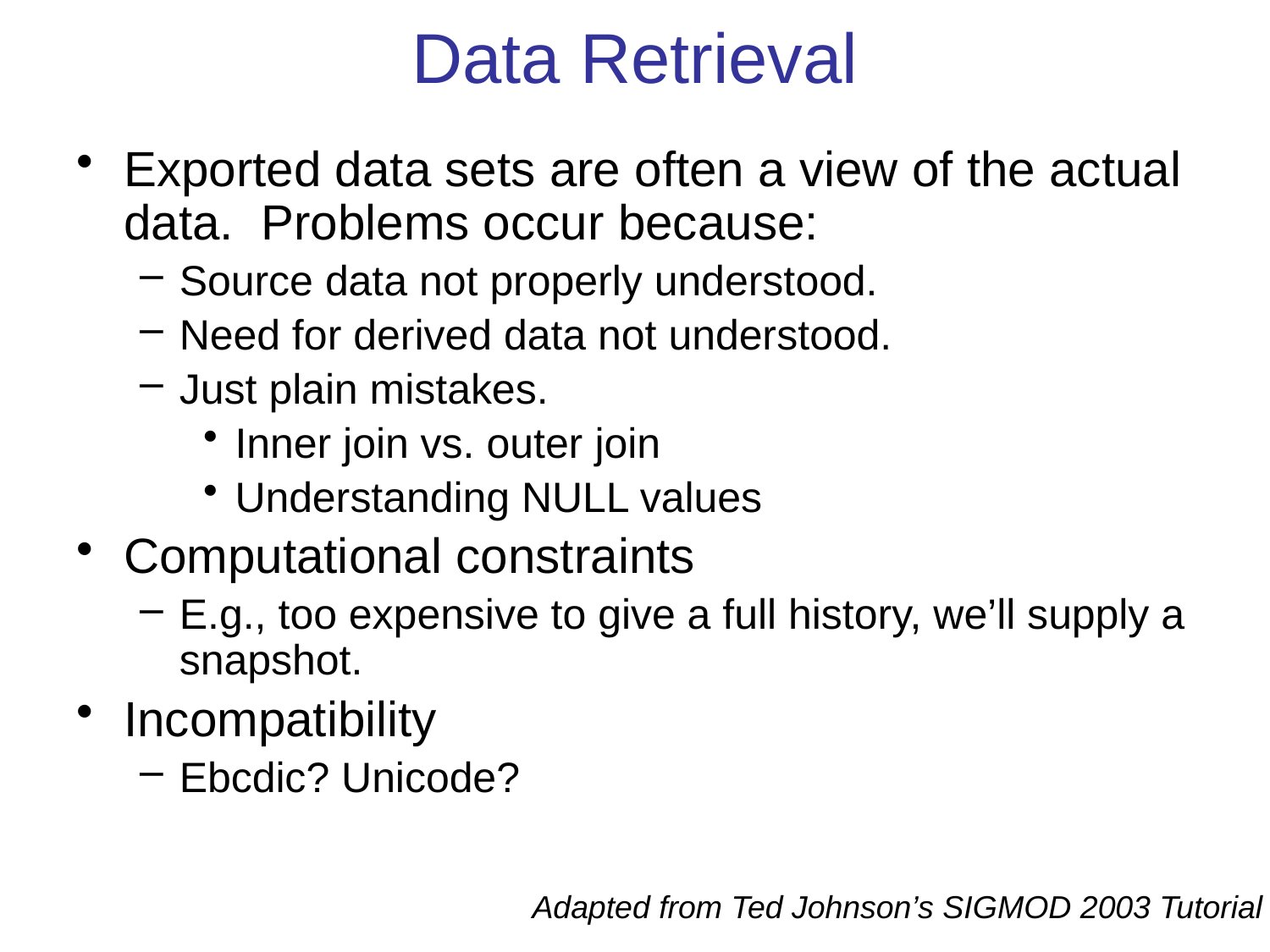

# Data Retrieval
Exported data sets are often a view of the actual data.  Problems occur because:
Source data not properly understood.
Need for derived data not understood.
Just plain mistakes.
Inner join vs. outer join
Understanding NULL values
Computational constraints
E.g., too expensive to give a full history, we’ll supply a snapshot.
Incompatibility
Ebcdic? Unicode?
Adapted from Ted Johnson’s SIGMOD 2003 Tutorial